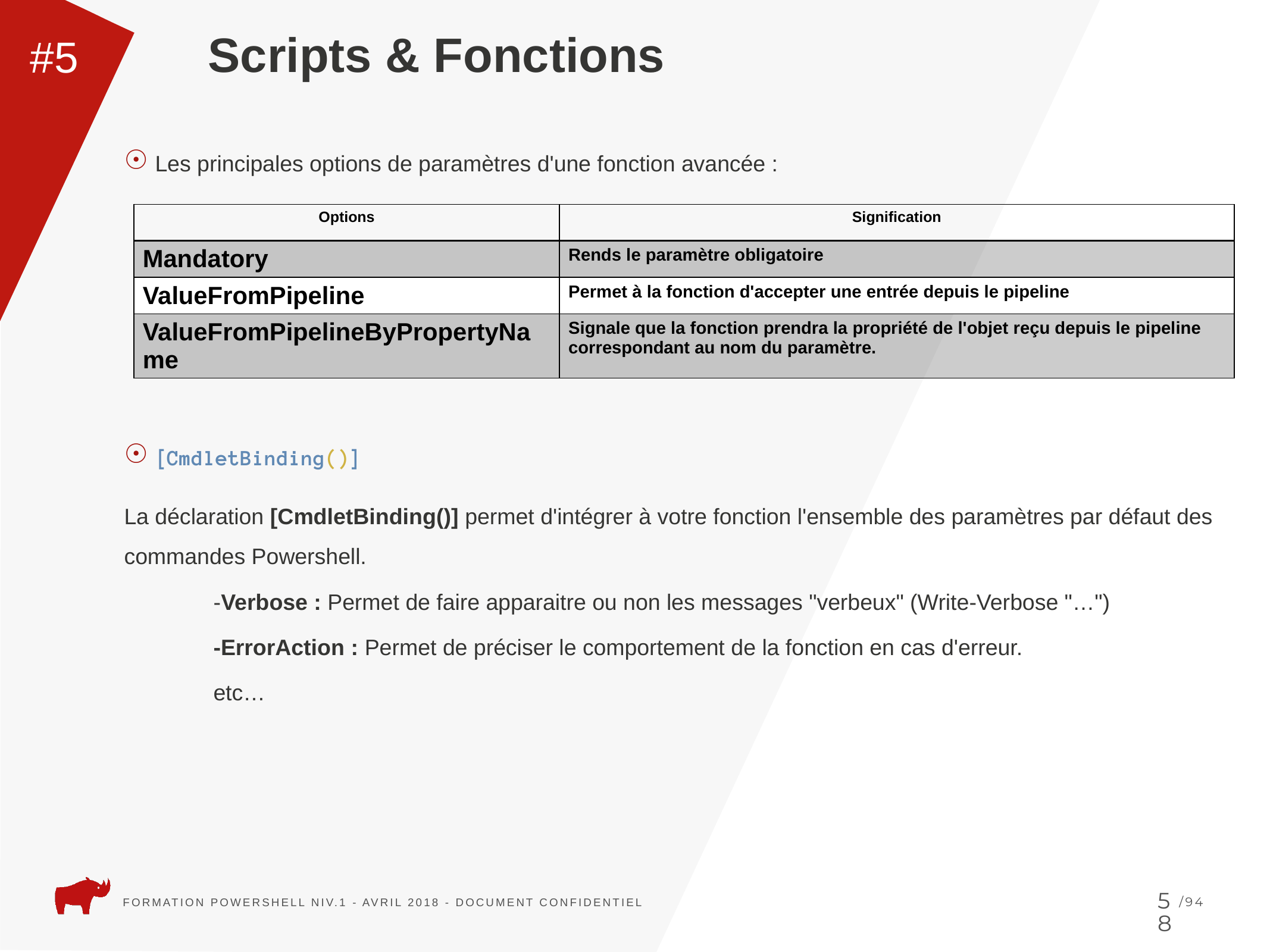

Scripts & Fonctions
#5
Les principales options de paramètres d'une fonction avancée :

[CmdletBinding()]
La déclaration [CmdletBinding()] permet d'intégrer à votre fonction l'ensemble des paramètres par défaut des commandes Powershell.
	-Verbose : Permet de faire apparaitre ou non les messages "verbeux" (Write-Verbose "…")
	-ErrorAction : Permet de préciser le comportement de la fonction en cas d'erreur.
	etc…

| Options | Signification |
| --- | --- |
| Mandatory | Rends le paramètre obligatoire |
| ValueFromPipeline | Permet à la fonction d'accepter une entrée depuis le pipeline |
| ValueFromPipelineByPropertyName | Signale que la fonction prendra la propriété de l'objet reçu depuis le pipeline correspondant au nom du paramètre. |
58